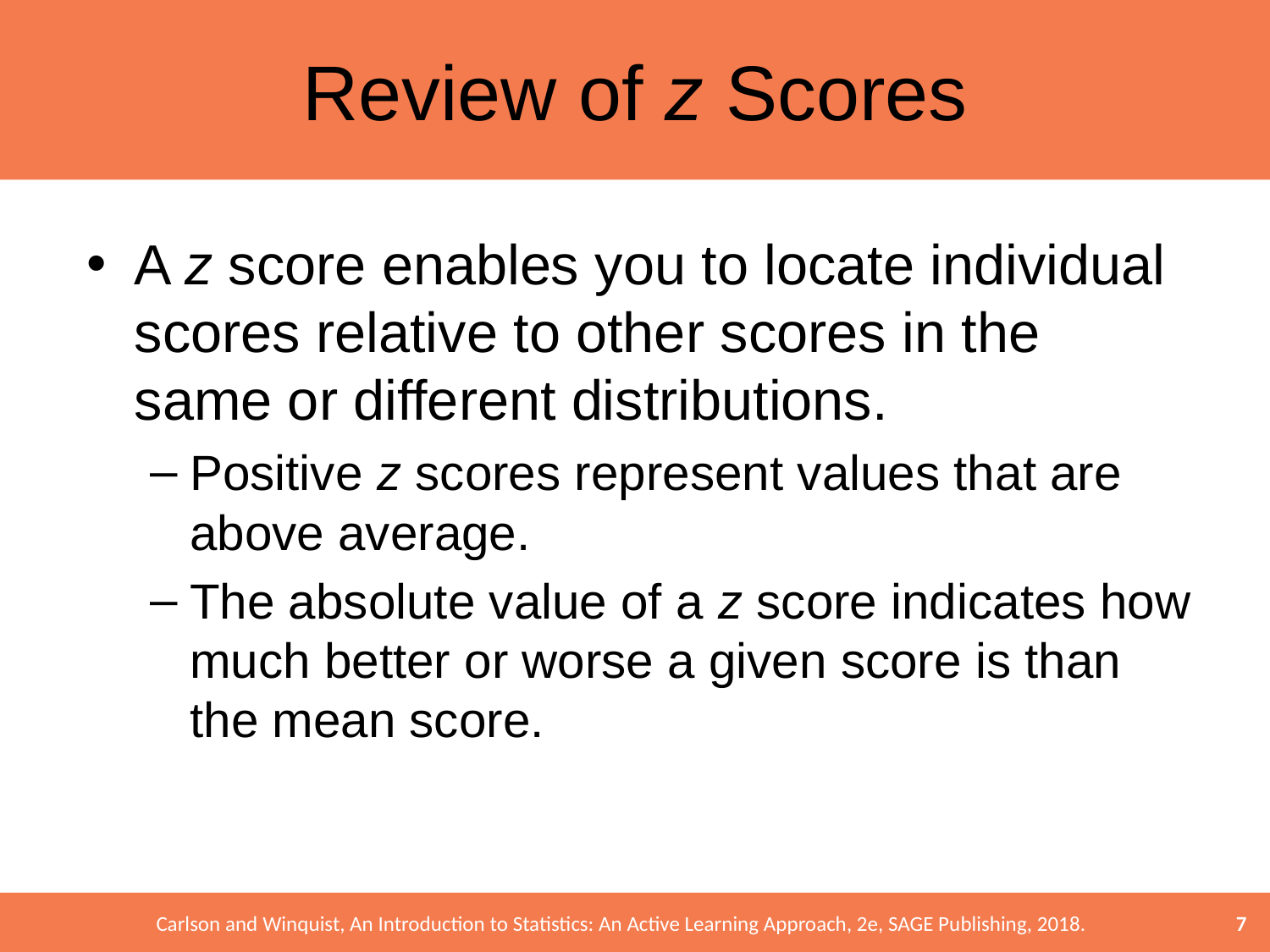

# Review of z Scores
A z score enables you to locate individual scores relative to other scores in the same or different distributions.
Positive z scores represent values that are above average.
The absolute value of a z score indicates how much better or worse a given score is than the mean score.
7
Carlson and Winquist, An Introduction to Statistics: An Active Learning Approach, 2e, SAGE Publishing, 2018.